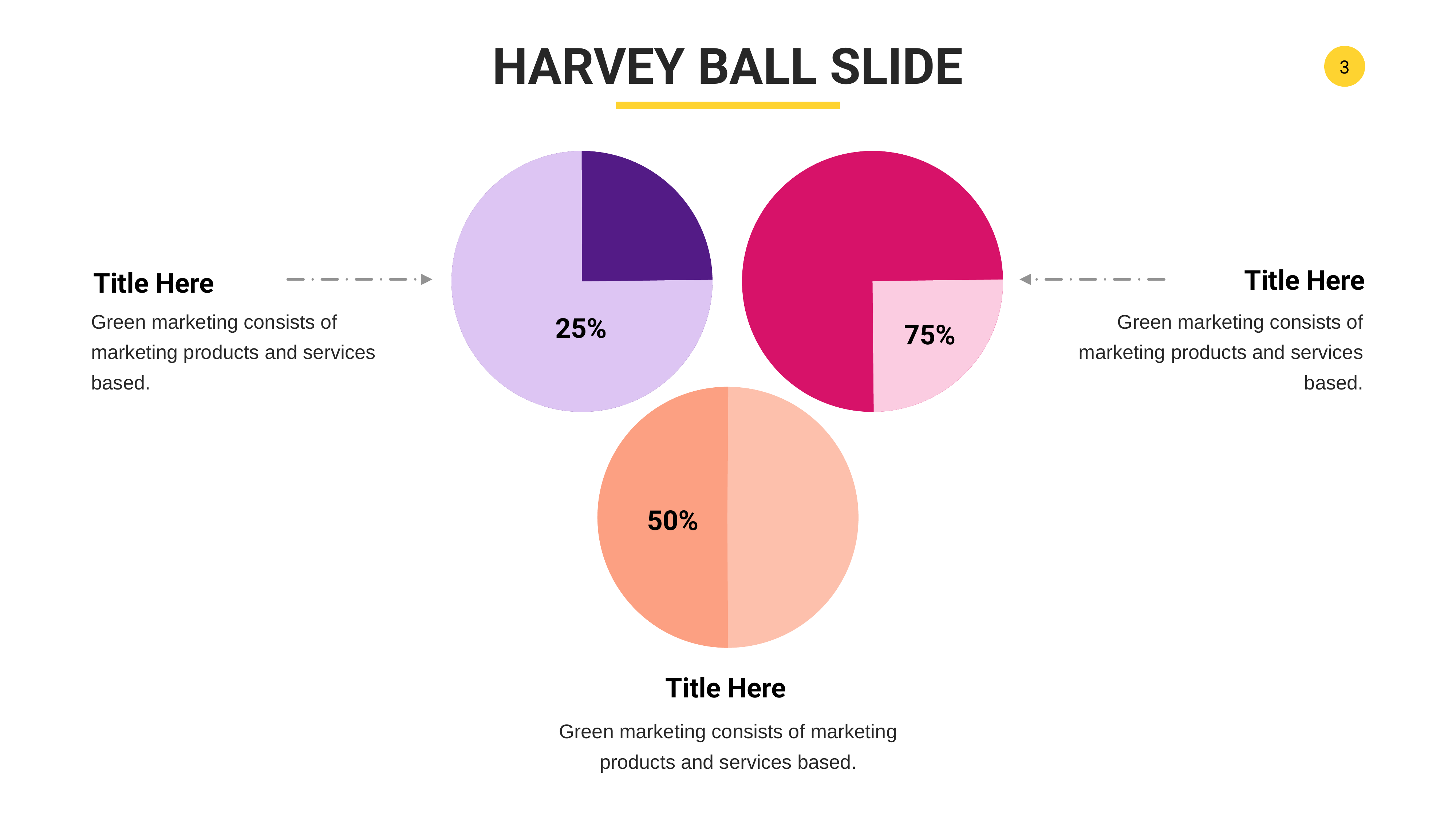

HARVEY BALL SLIDE

Title Here
Title Here
Green marketing consists of marketing products and services based.
Green marketing consists of marketing products and services based.
25%
75%

50%
Title Here
Green marketing consists of marketing products and services based.